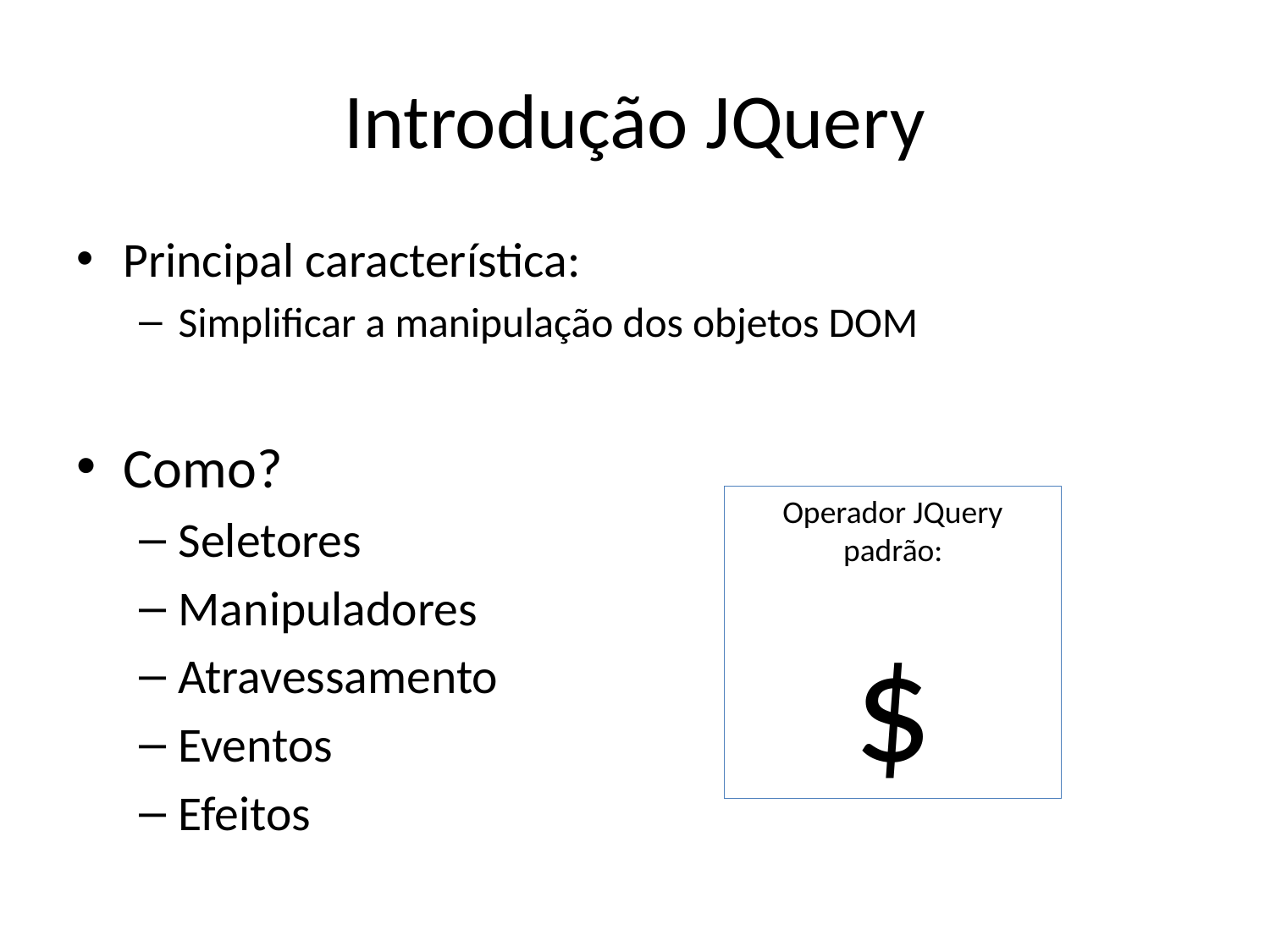

# Introdução JQuery
Principal característica:
Simplificar a manipulação dos objetos DOM

Como?
Seletores
Manipuladores
Atravessamento
Eventos
Efeitos

Operador JQuery padrão:

$